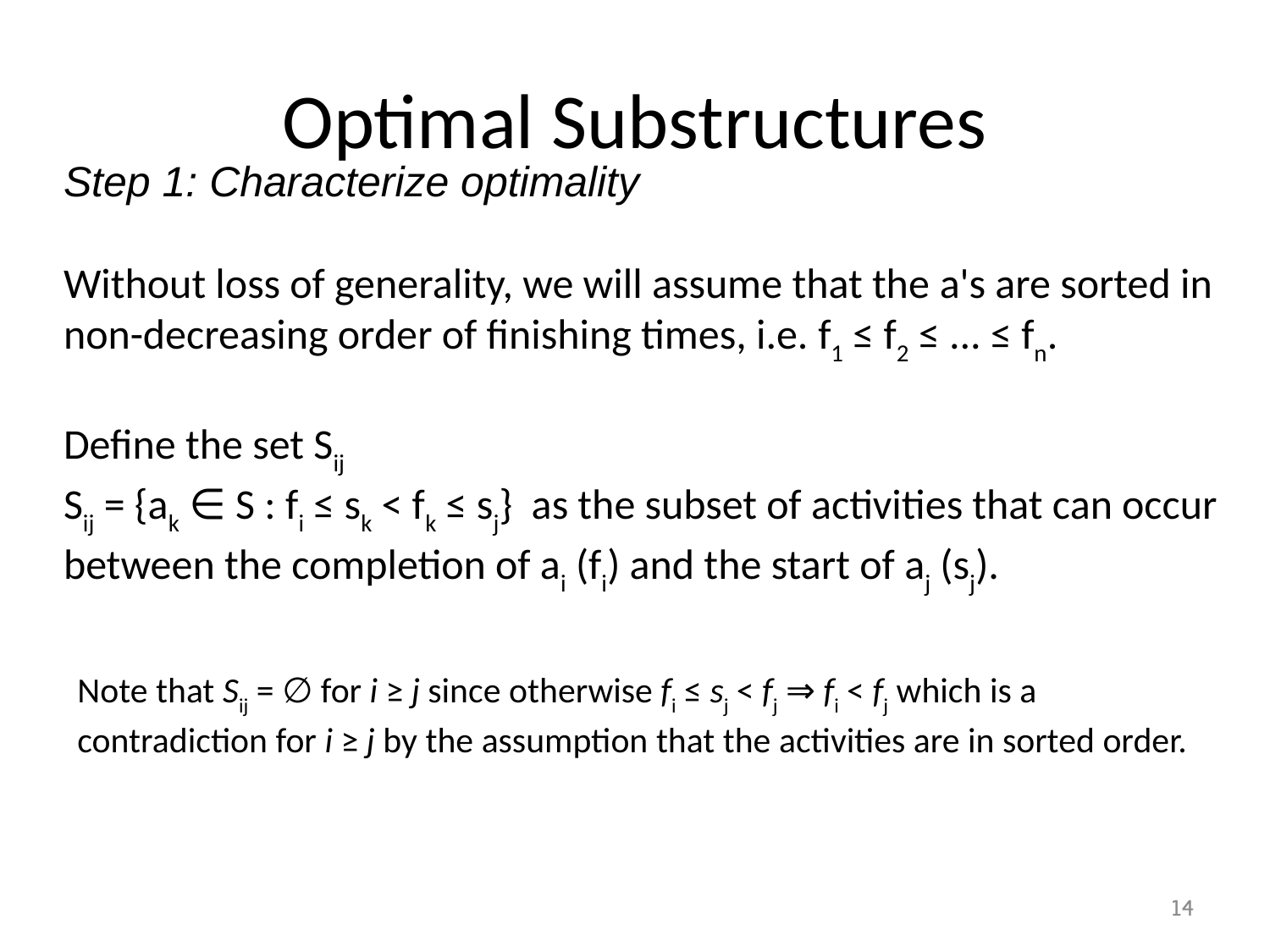

# Optimal Substructures
Step 1: Characterize optimality

Without loss of generality, we will assume that the a's are sorted in non-decreasing order of finishing times, i.e. f1 ≤ f2 ≤ ... ≤ fn.

Define the set Sij
Sij = {ak ∈ S : fi ≤ sk < fk ≤ sj}  as the subset of activities that can occur between the completion of ai (fi) and the start of aj (sj).

Note that Sij = ∅ for i ≥ j since otherwise fi ≤ sj < fj ⇒ fi < fj which is a contradiction for i ≥ j by the assumption that the activities are in sorted order.

14